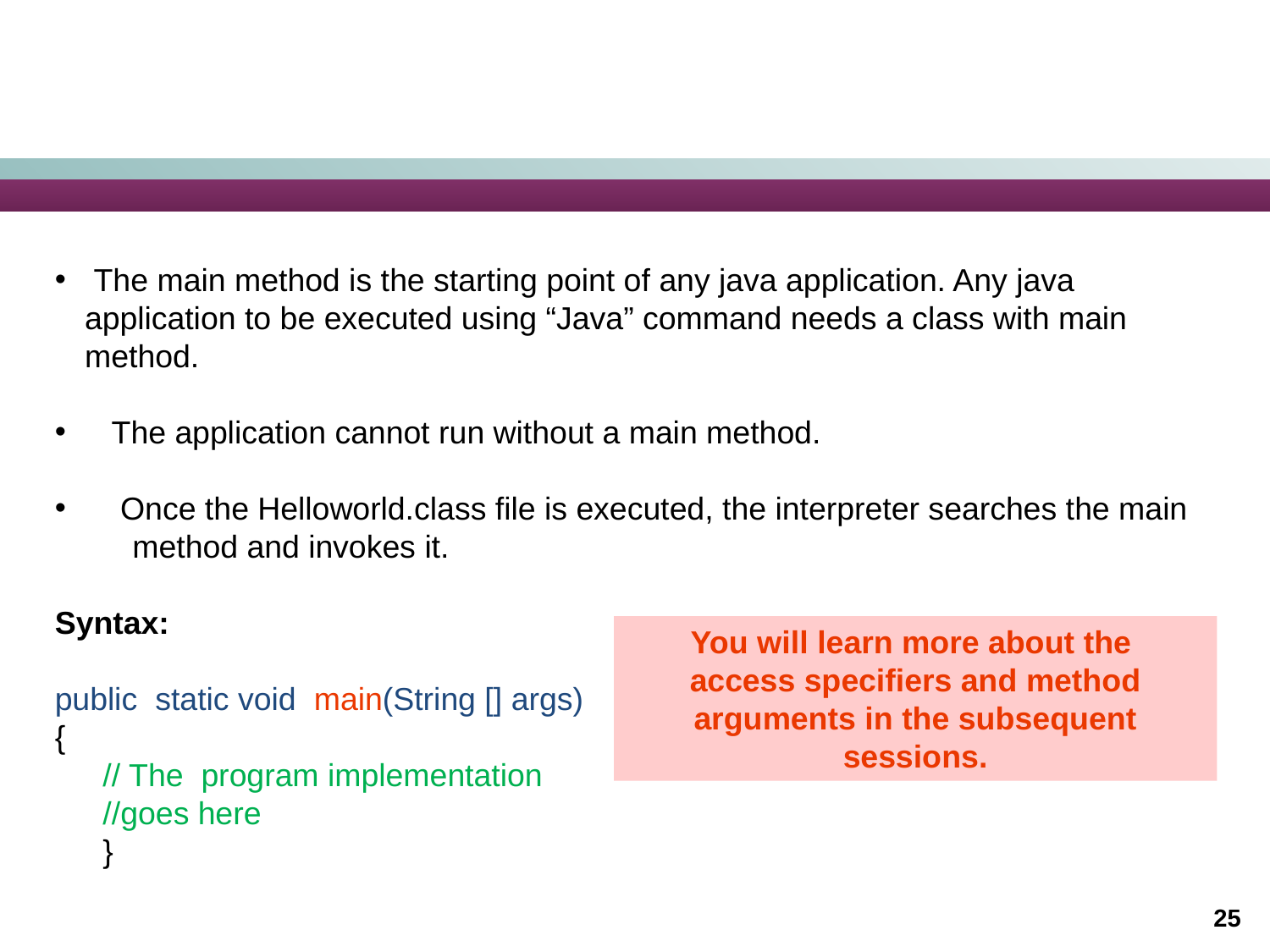

# Lets Analyze the Code

 The main method is the starting point of any java application. Any java application to be executed using “Java” command needs a class with main method.

   The application cannot run without a main method.

    Once the Helloworld.class file is executed, the interpreter searches the main method and invokes it.

Syntax:

public  static void  main(String [] args)
{
// The  program implementation
//goes here
}

You will learn more about the
access specifiers and method arguments in the subsequent sessions.
25